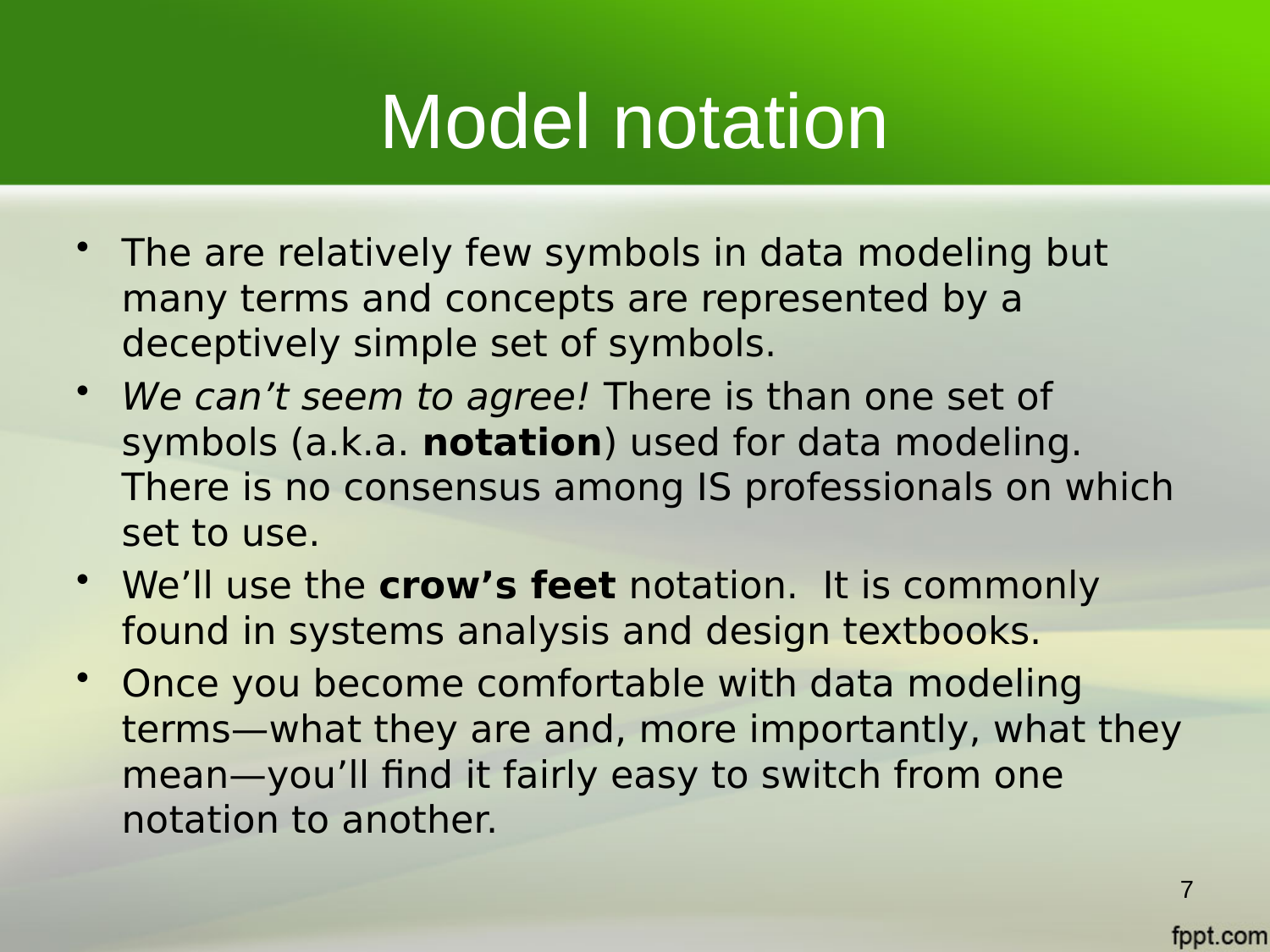

# Model notation
The are relatively few symbols in data modeling but many terms and concepts are represented by a deceptively simple set of symbols.
We can’t seem to agree! There is than one set of symbols (a.k.a. notation) used for data modeling.   There is no consensus among IS professionals on which set to use.
We’ll use the crow’s feet notation.  It is commonly found in systems analysis and design textbooks.
Once you become comfortable with data modeling terms—what they are and, more importantly, what they mean—you’ll find it fairly easy to switch from one notation to another.

7